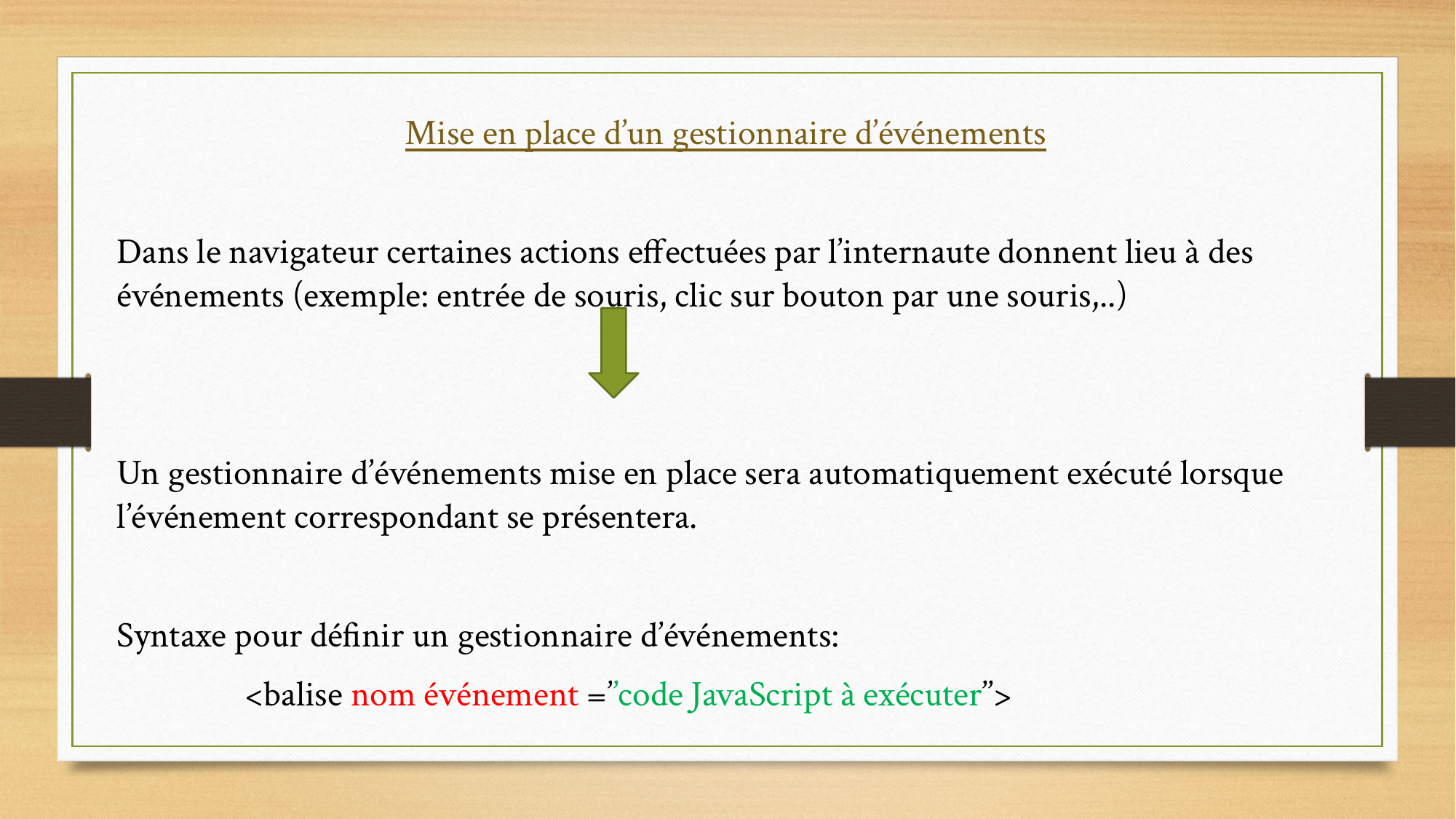

Mise en place d’un gestionnaire d’événements

Dans le navigateur certaines actions effectuées par l’internaute donnent lieu à des événements (exemple: entrée de souris, clic sur bouton par une souris,..)

Un gestionnaire d’événements mise en place sera automatiquement exécuté lorsque l’événement correspondant se présentera.

Syntaxe pour définir un gestionnaire d’événements:
                <balise nom événement =’’code JavaScript à exécuter’’>